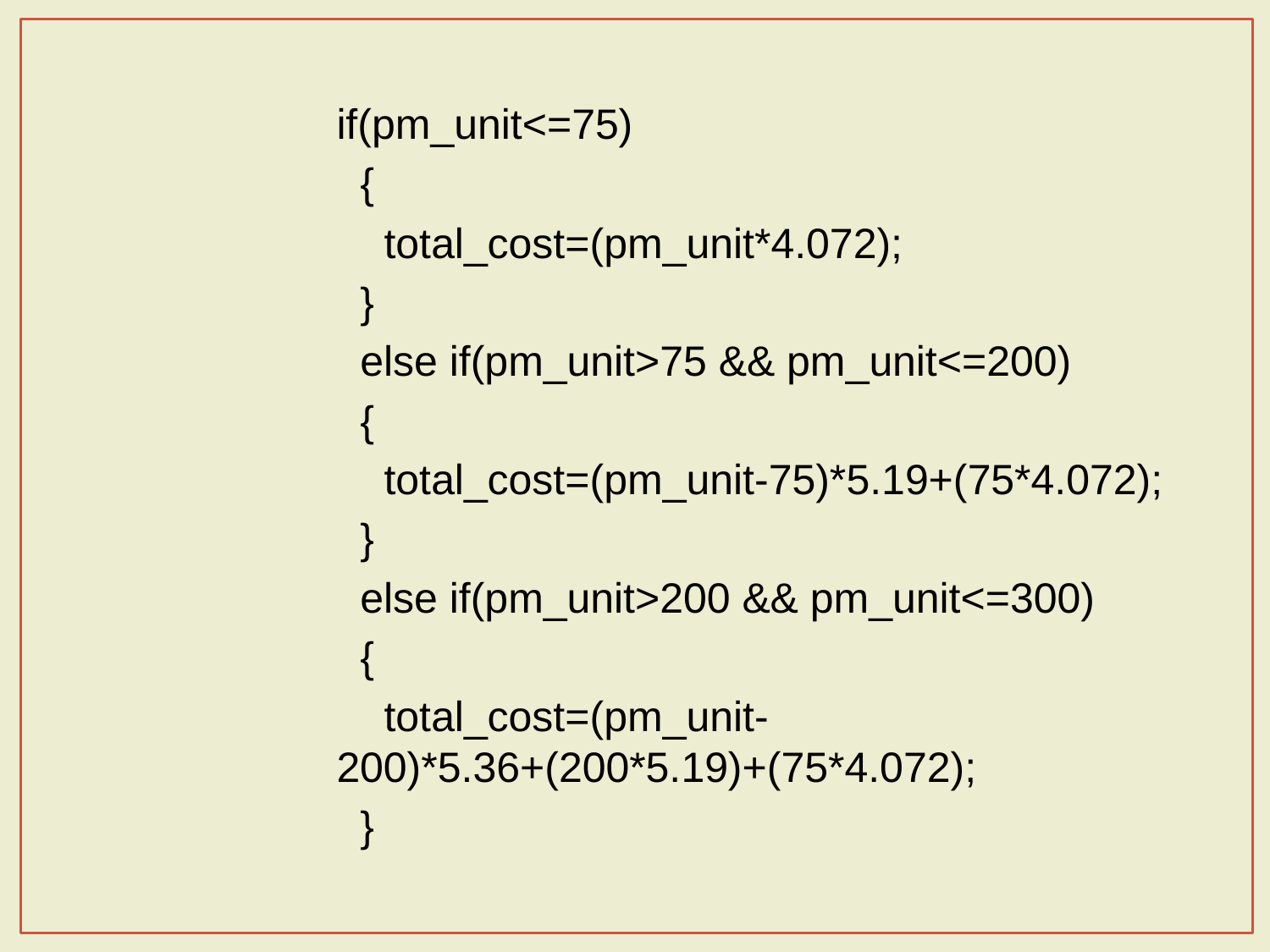

if(pm_unit<=75)
  {
    total_cost=(pm_unit*4.072);
  }
  else if(pm_unit>75 && pm_unit<=200)
  {
    total_cost=(pm_unit-75)*5.19+(75*4.072);
  }
  else if(pm_unit>200 && pm_unit<=300)
  {
    total_cost=(pm_unit-200)*5.36+(200*5.19)+(75*4.072);
  }